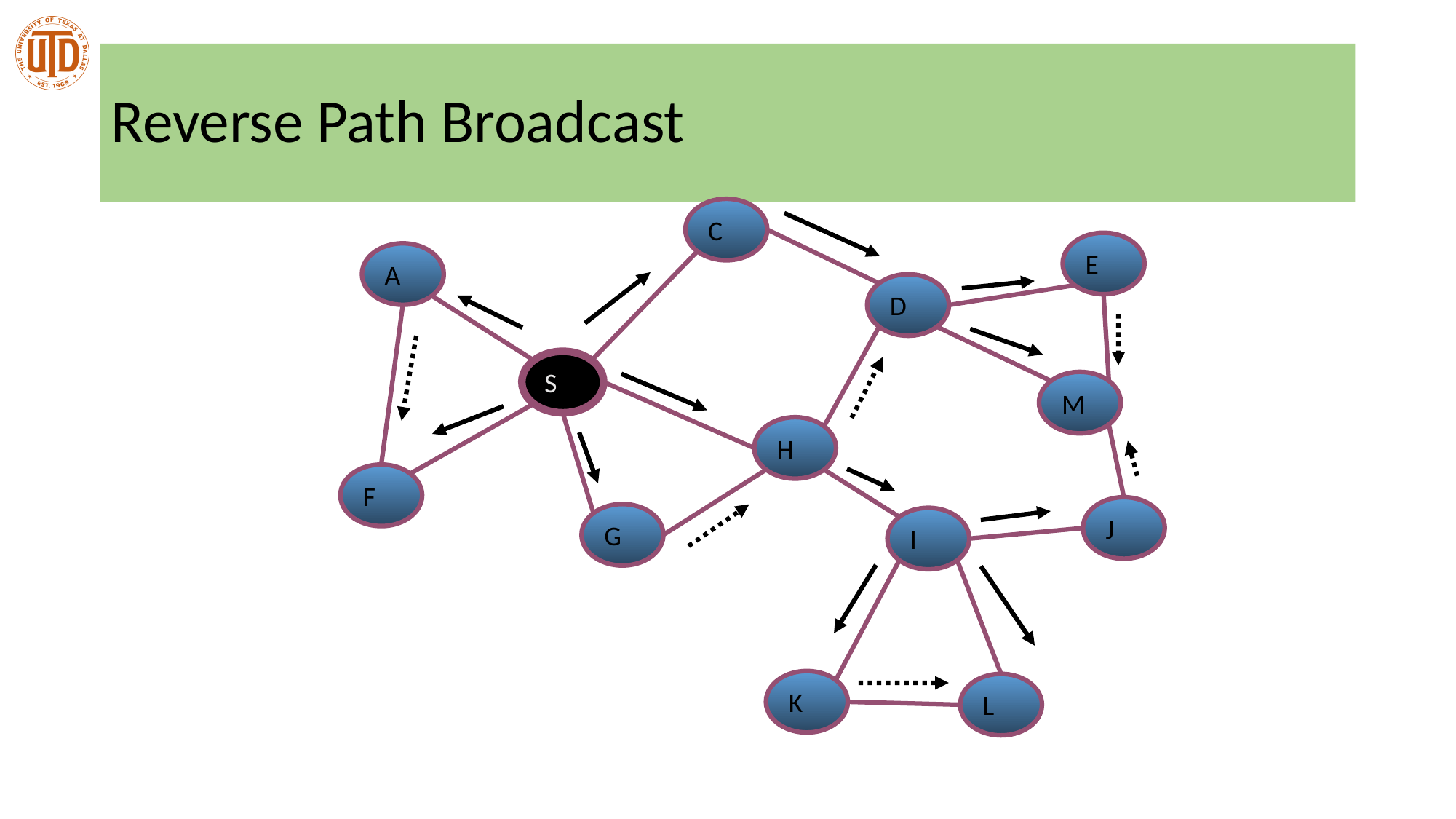

# Reverse Path Broadcast
C

E
A

D

S

M

H

F

J
G

I

K
L